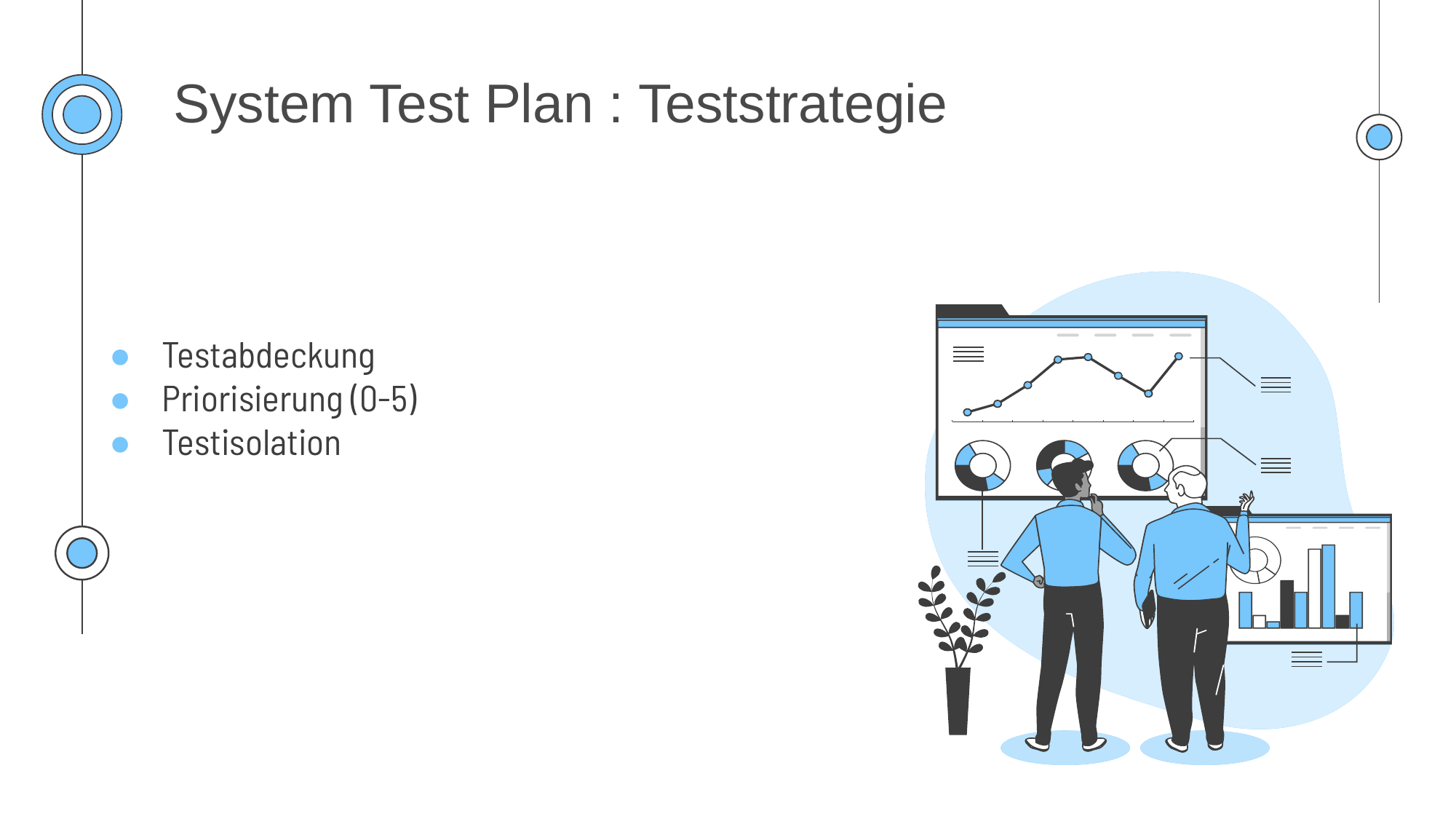

# System Test Plan : Teststrategie

Testabdeckung
Priorisierung (0-5)
Testisolation